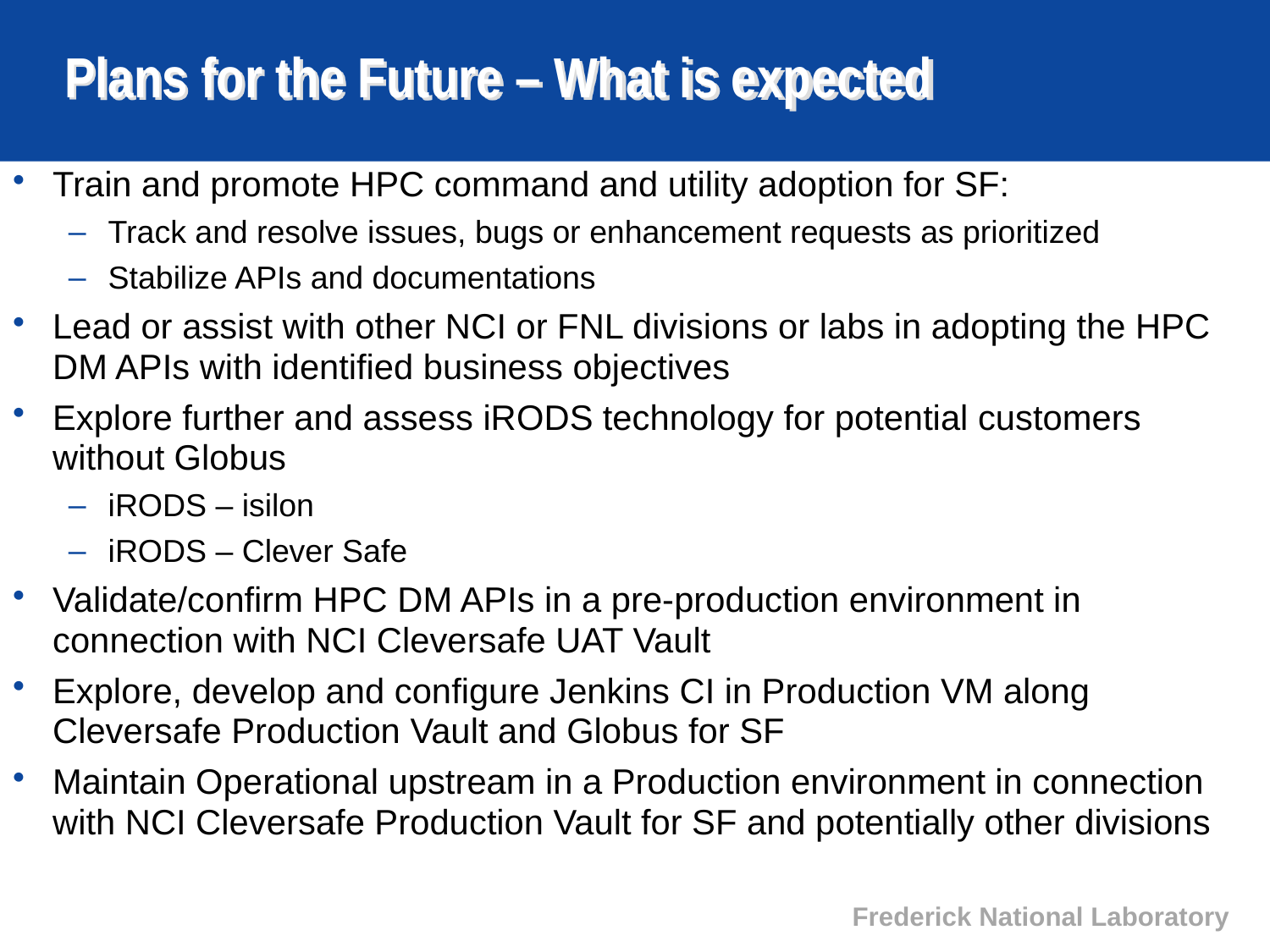

# Plans for the Future – What is expected
Train and promote HPC command and utility adoption for SF:
Track and resolve issues, bugs or enhancement requests as prioritized
Stabilize APIs and documentations
Lead or assist with other NCI or FNL divisions or labs in adopting the HPC DM APIs with identified business objectives
Explore further and assess iRODS technology for potential customers without Globus
iRODS – isilon
iRODS – Clever Safe
Validate/confirm HPC DM APIs in a pre-production environment in connection with NCI Cleversafe UAT Vault
Explore, develop and configure Jenkins CI in Production VM along Cleversafe Production Vault and Globus for SF
Maintain Operational upstream in a Production environment in connection with NCI Cleversafe Production Vault for SF and potentially other divisions